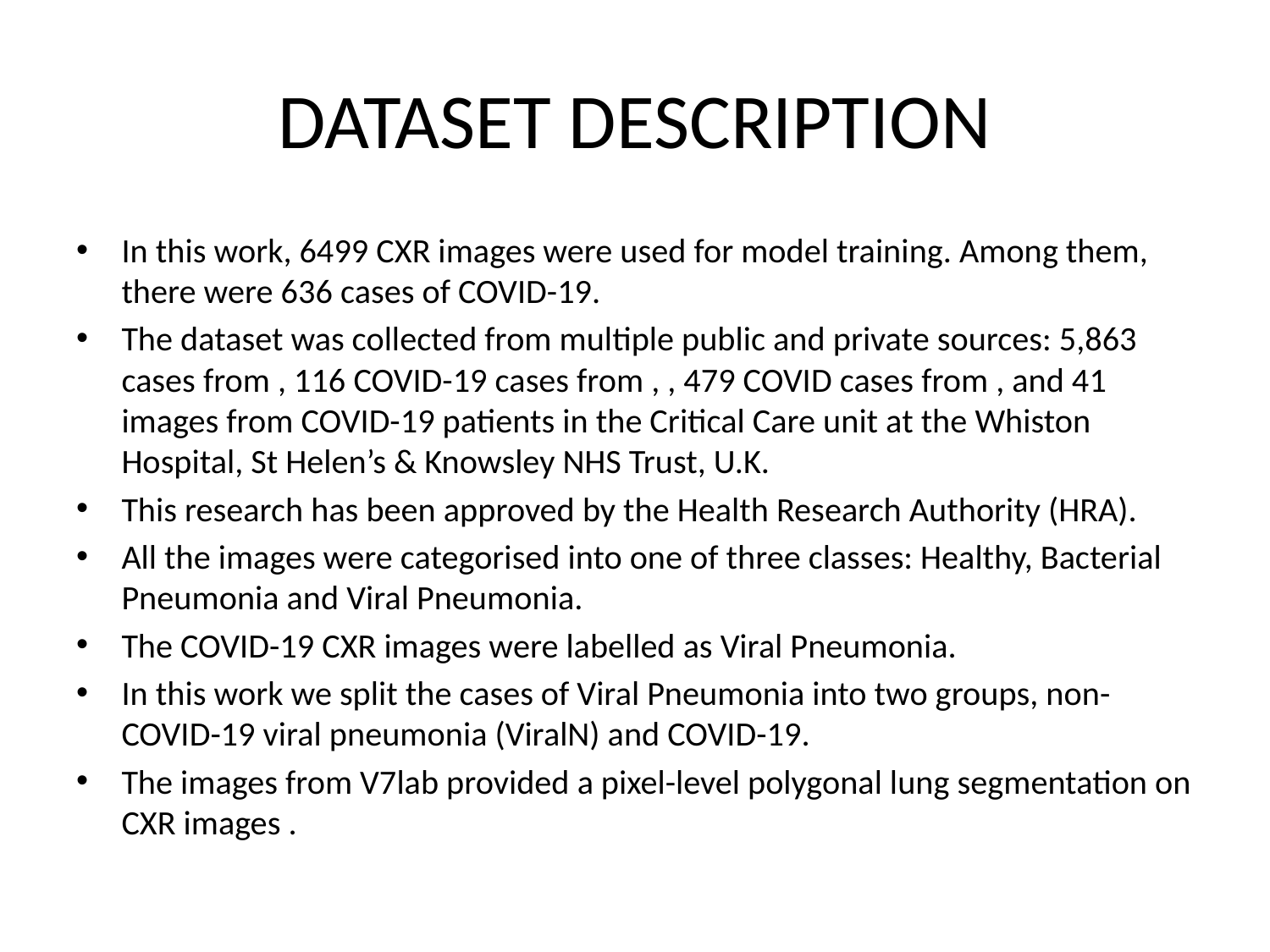

# DATASET DESCRIPTION
In this work, 6499 CXR images were used for model training. Among them, there were 636 cases of COVID-19.
The dataset was collected from multiple public and private sources: 5,863 cases from , 116 COVID-19 cases from , , 479 COVID cases from , and 41 images from COVID-19 patients in the Critical Care unit at the Whiston Hospital, St Helen’s & Knowsley NHS Trust, U.K.
This research has been approved by the Health Research Authority (HRA).
All the images were categorised into one of three classes: Healthy, Bacterial Pneumonia and Viral Pneumonia.
The COVID-19 CXR images were labelled as Viral Pneumonia.
In this work we split the cases of Viral Pneumonia into two groups, non-COVID-19 viral pneumonia (ViralN) and COVID-19.
The images from V7lab provided a pixel-level polygonal lung segmentation on CXR images .